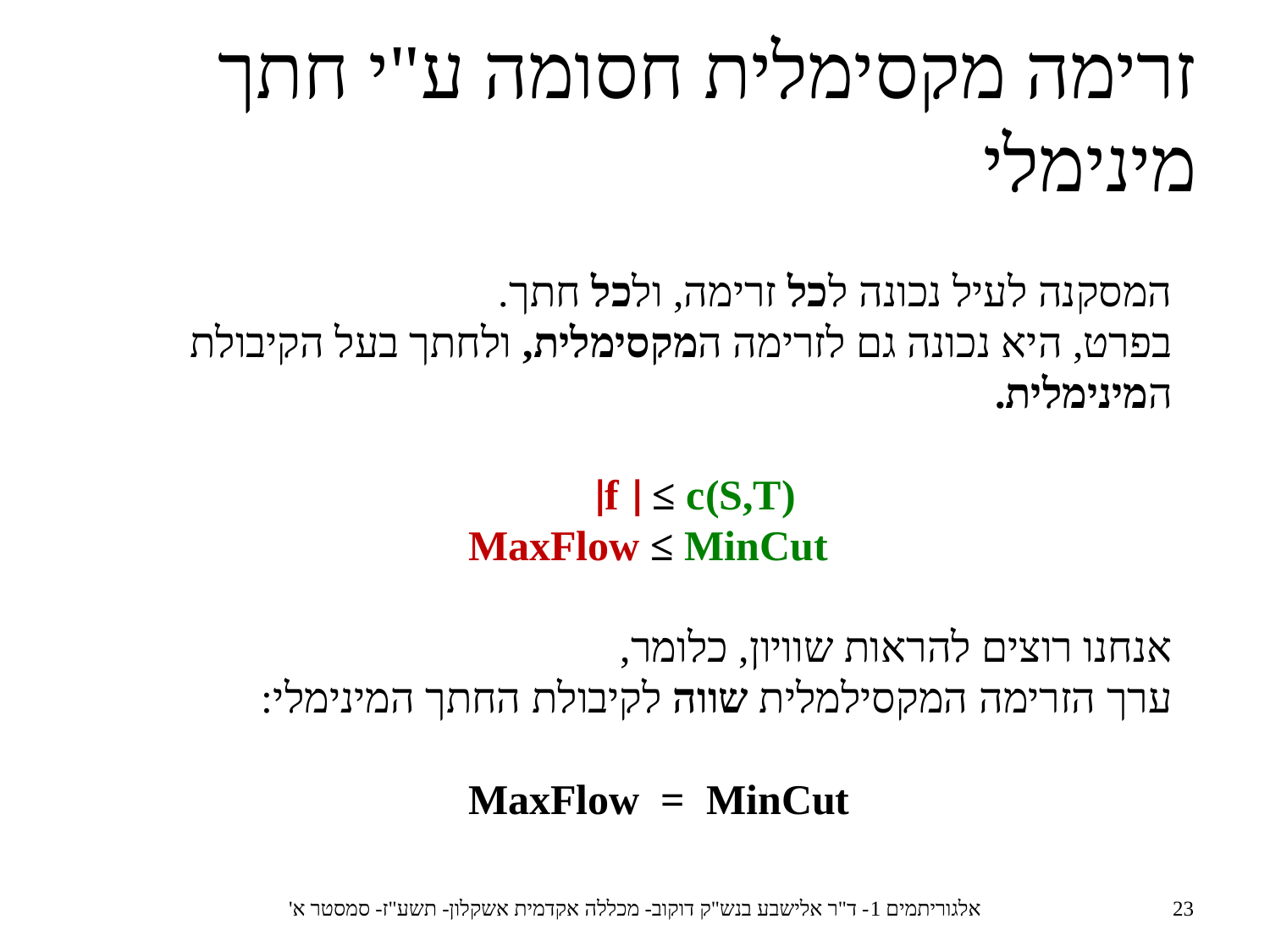

זרימה מקסימלית חסומה ע"י חתך מינימלי
המסקנה לעיל נכונה לכל זרימה, ולכל חתך.
בפרט, היא נכונה גם לזרימה המקסימלית, ולחתך בעל הקיבולת המינימלית.

				|f | ≤ c(S,T)
			MaxFlow ≤ MinCut

אנחנו רוצים להראות שוויון, כלומר,
ערך הזרימה המקסילמלית שווה לקיבולת החתך המינימלי:

	 		MaxFlow  =  MinCut
אלגוריתמים 1- ד"ר אלישבע בנש"ק דוקוב- מכללה אקדמית אשקלון- תשע"ז- סמסטר א'
23